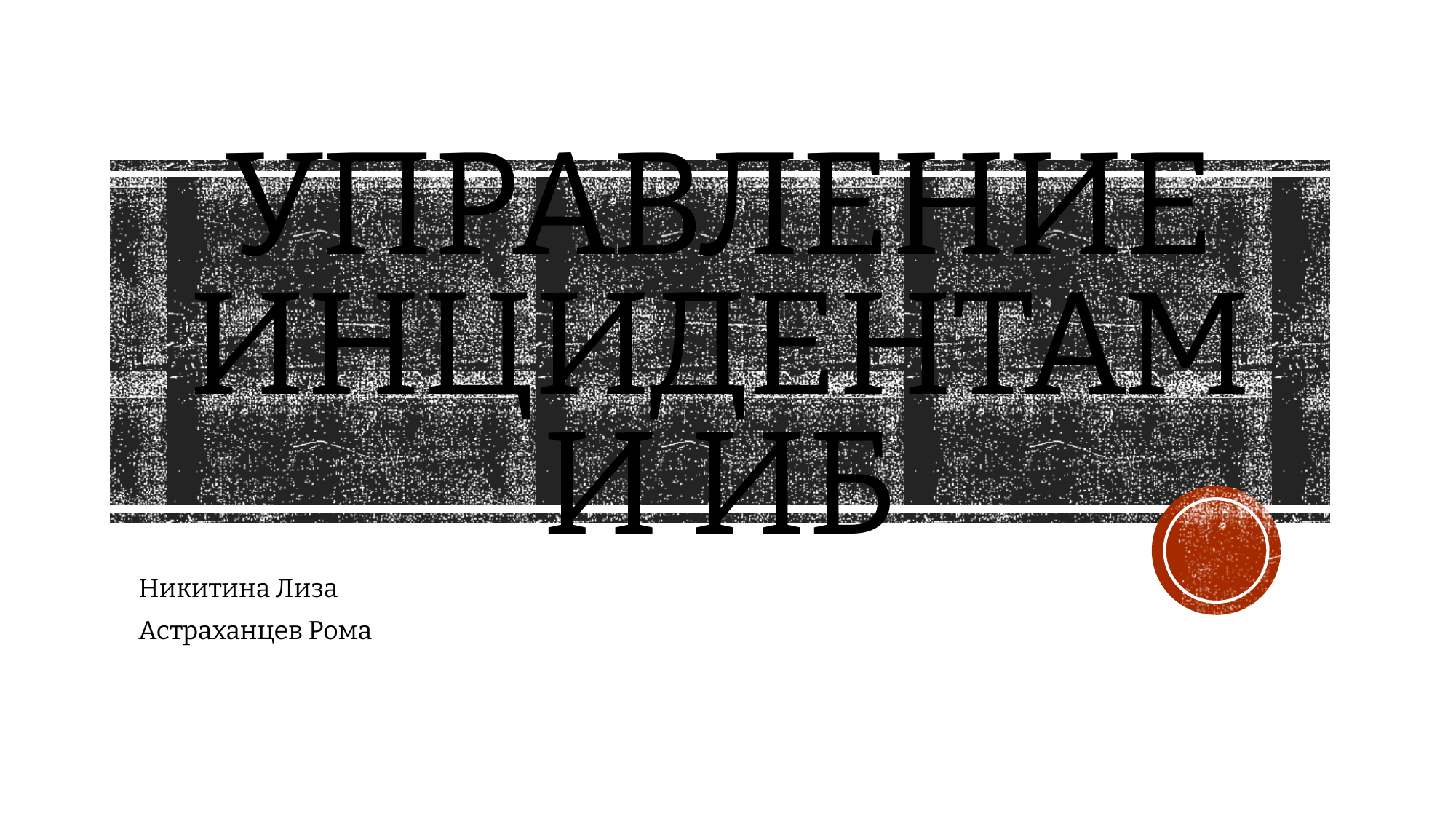

# управление инцидентами иб

Никитина Лиза
Астраханцев Рома